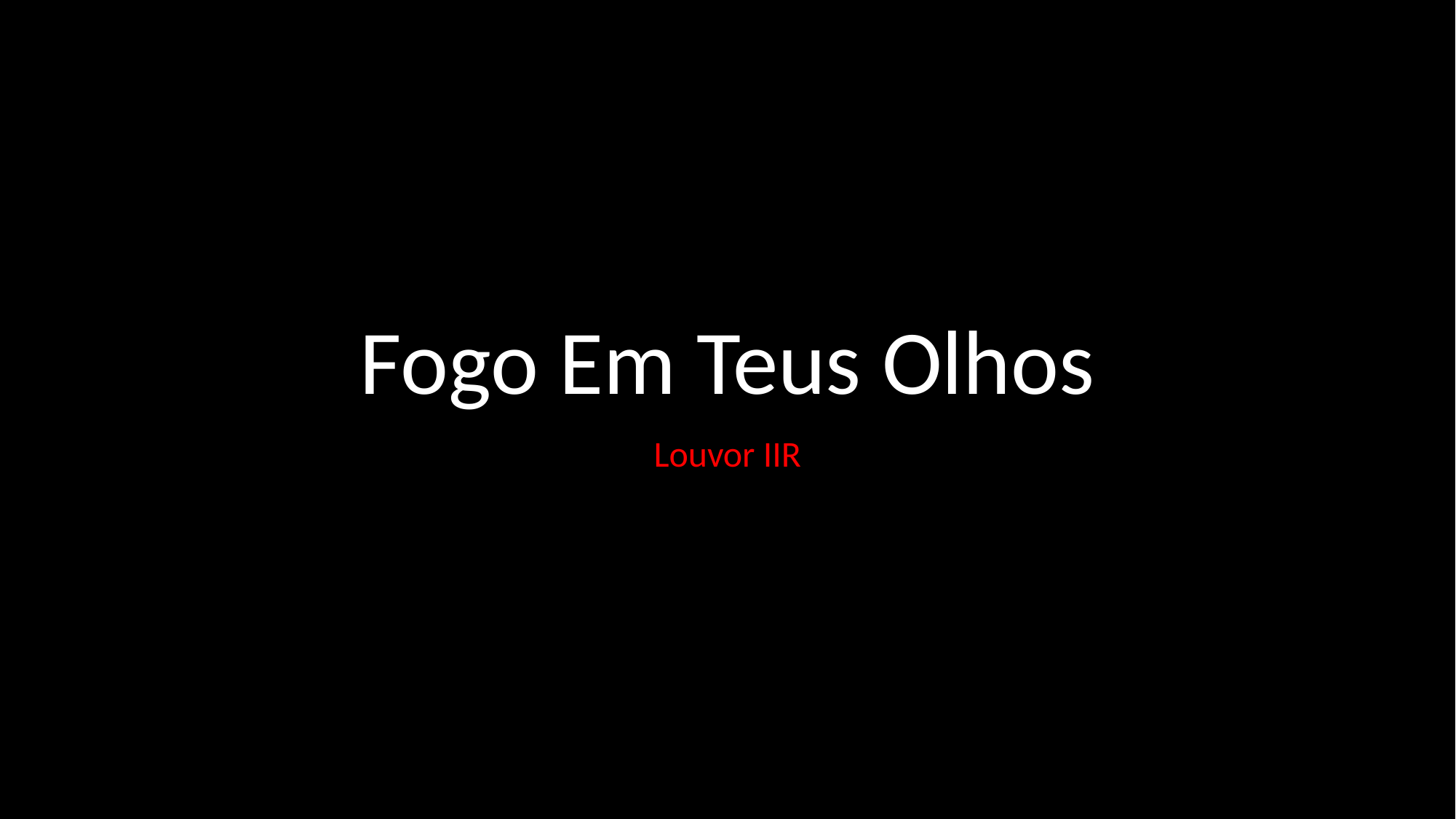

# Fogo Em Teus Olhos
Louvor IIR